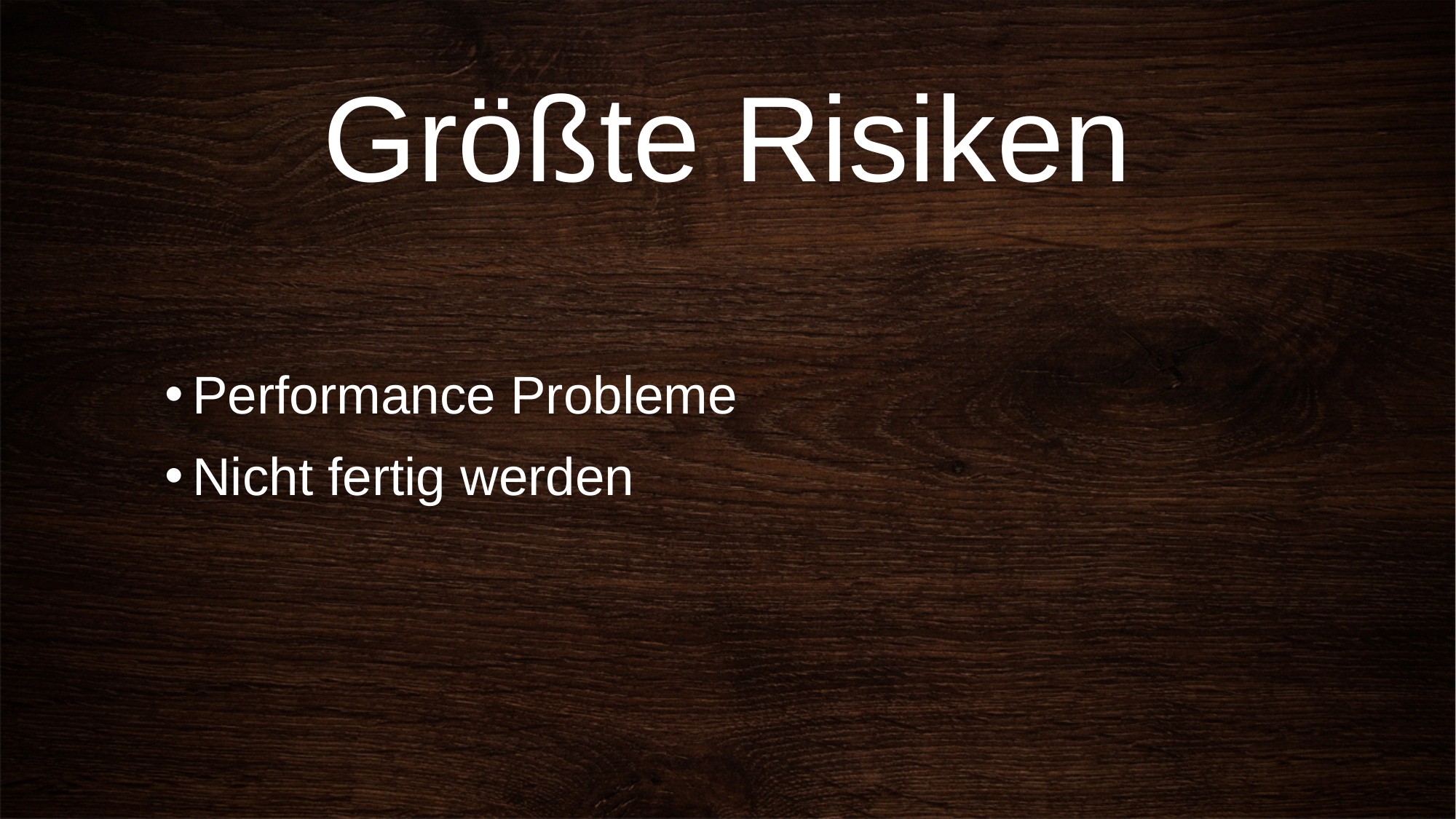

# Größte Risiken
Performance Probleme
Nicht fertig werden